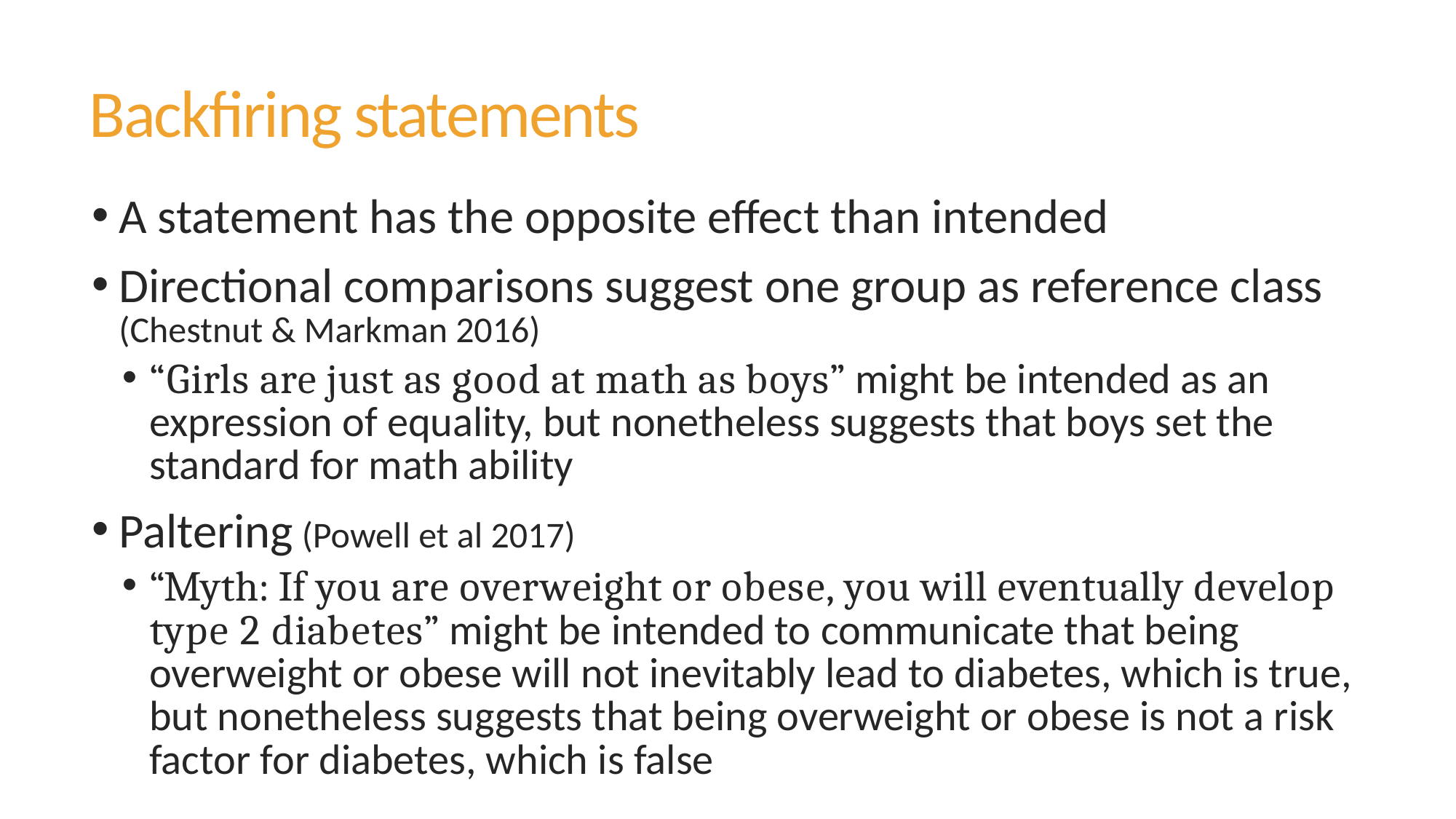

# Backfiring statements
A statement has the opposite effect than intended
Directional comparisons suggest one group as reference class (Chestnut & Markman 2016)
“Girls are just as good at math as boys” might be intended as an expression of equality, but nonetheless suggests that boys set the standard for math ability
Paltering (Powell et al 2017)
“Myth: If you are overweight or obese, you will eventually develop type 2 diabetes” might be intended to communicate that being overweight or obese will not inevitably lead to diabetes, which is true, but nonetheless suggests that being overweight or obese is not a risk factor for diabetes, which is false